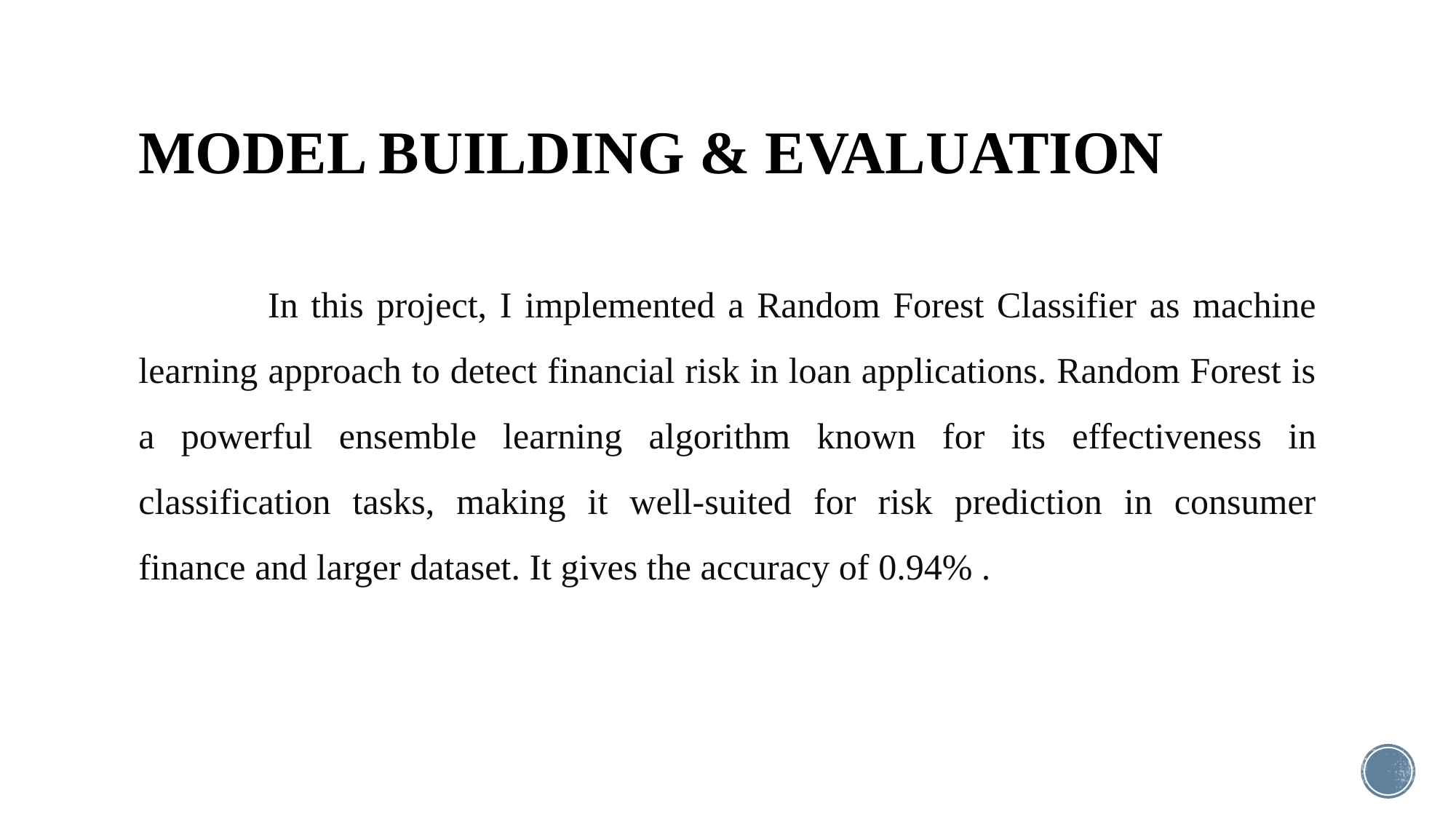

# MODEL BUILDING & EVALUATION

          In this project, I implemented a Random Forest Classifier as machine learning approach to detect financial risk in loan applications. Random Forest is a powerful ensemble learning algorithm known for its effectiveness in classification tasks, making it well-suited for risk prediction in consumer finance and larger dataset. It gives the accuracy of 0.94% .